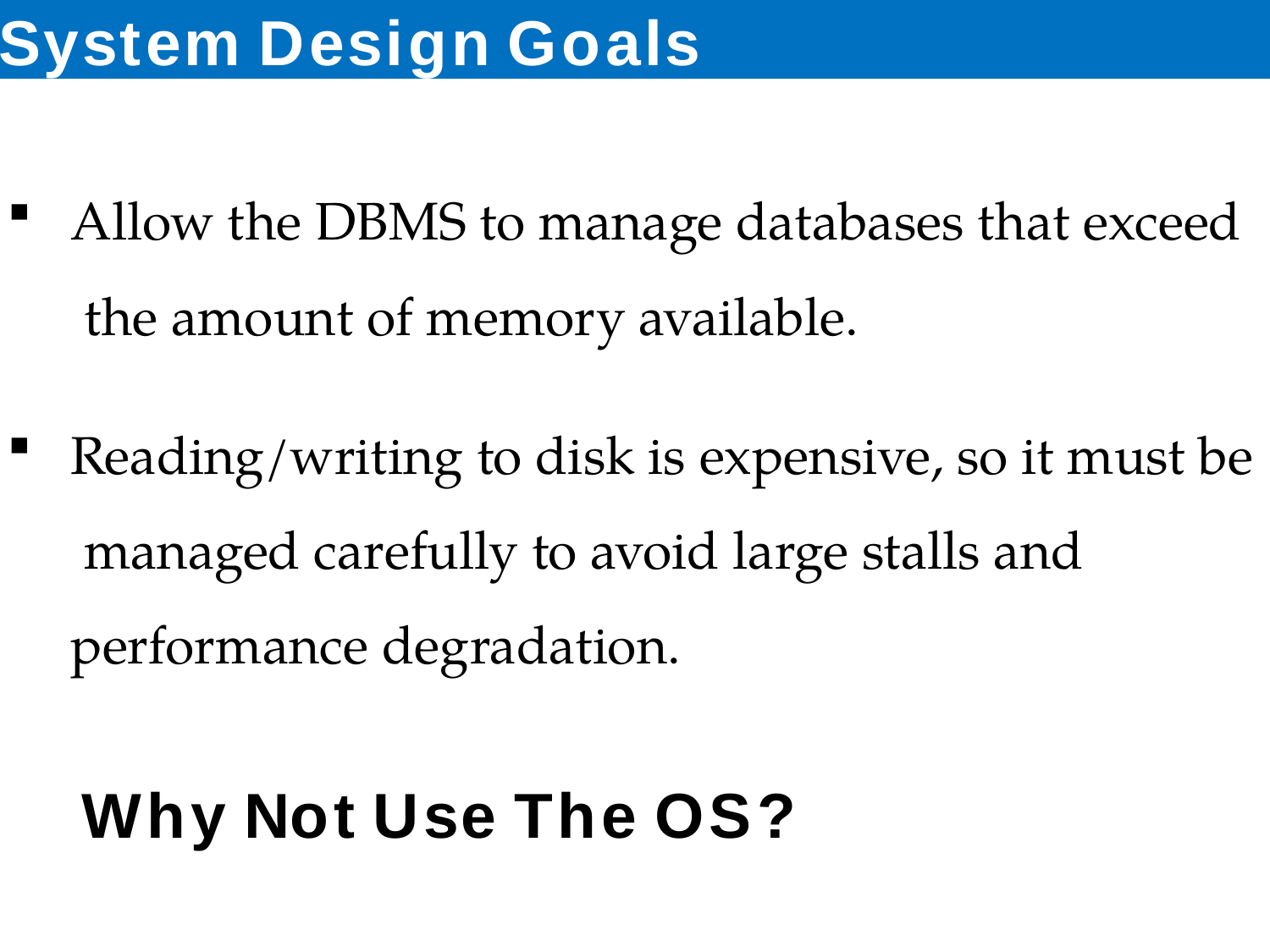

# System Design Goals
Allow the DBMS to manage databases that exceed  the amount of memory available.
Reading/writing to disk is expensive, so it must be  managed carefully to avoid large stalls and  performance degradation.
Why Not Use The OS?